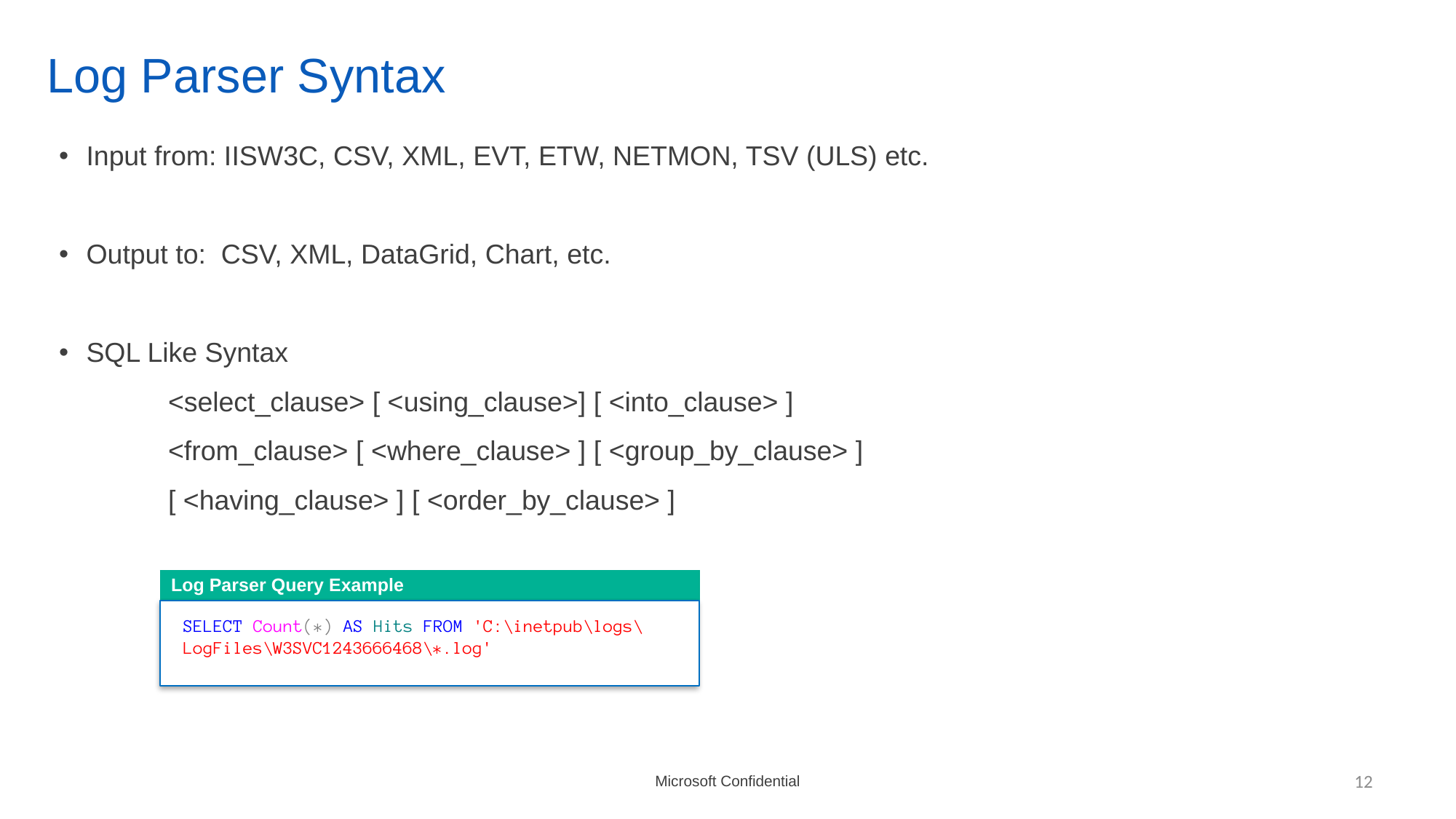

# Log Parser Syntax
Input from: IISW3C, CSV, XML, EVT, ETW, NETMON, TSV (ULS) etc.

Output to:  CSV, XML, DataGrid, Chart, etc.

SQL Like Syntax
	<select_clause> [ <using_clause>] [ <into_clause> ]
	<from_clause> [ <where_clause> ] [ <group_by_clause> ]
	[ <having_clause> ] [ <order_by_clause> ]

| Log Parser Query Example |
| --- |
|  |

SELECT Count(*) AS Hits FROM 'C:\inetpub\logs\LogFiles\W3SVC1243666468\*.log'
12